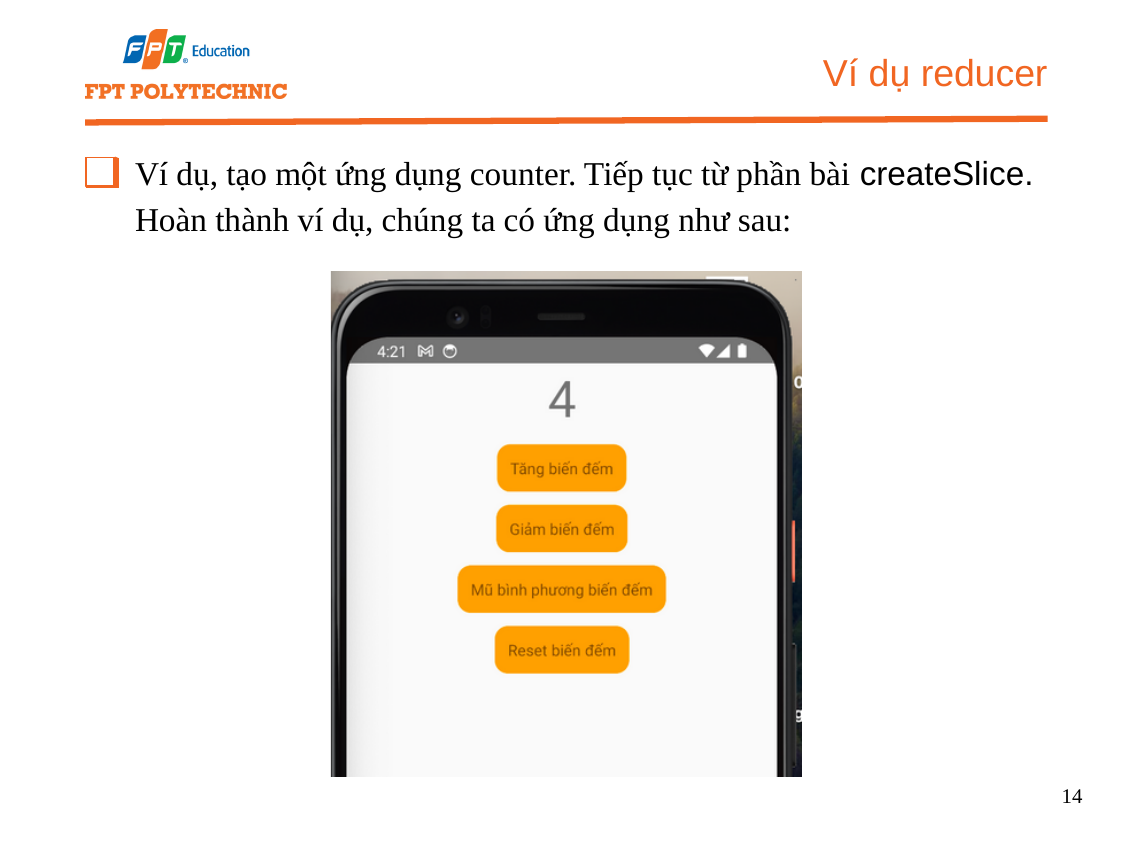

Ví dụ reducer

Ví dụ, tạo một ứng dụng counter. Tiếp tục từ phần bài createSlice. Hoàn thành ví dụ, chúng ta có ứng dụng như sau:

14